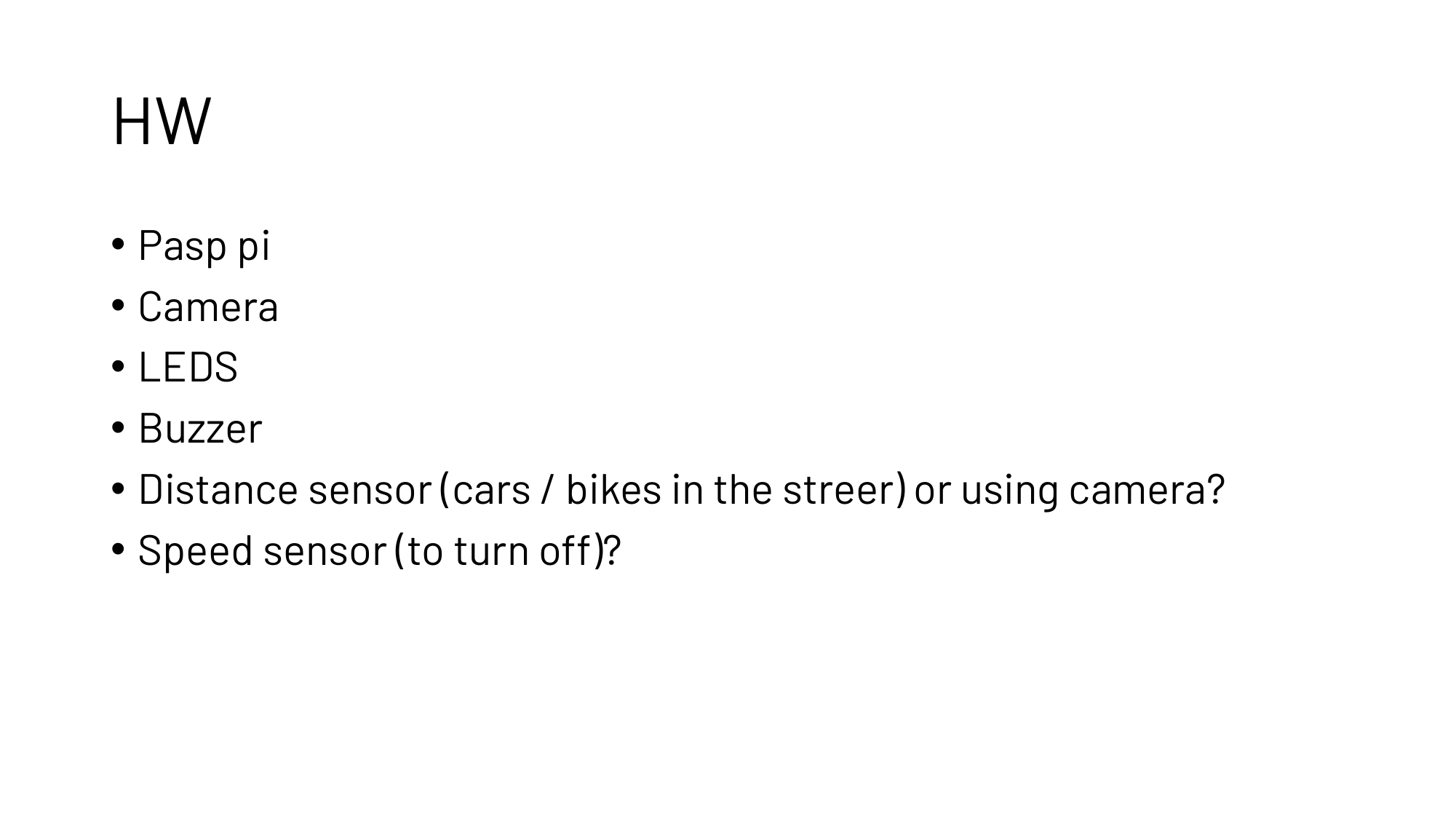

# HW
Pasp pi
Camera
LEDS
Buzzer
Distance sensor (cars / bikes in the streer) or using camera?
Speed sensor (to turn off)?